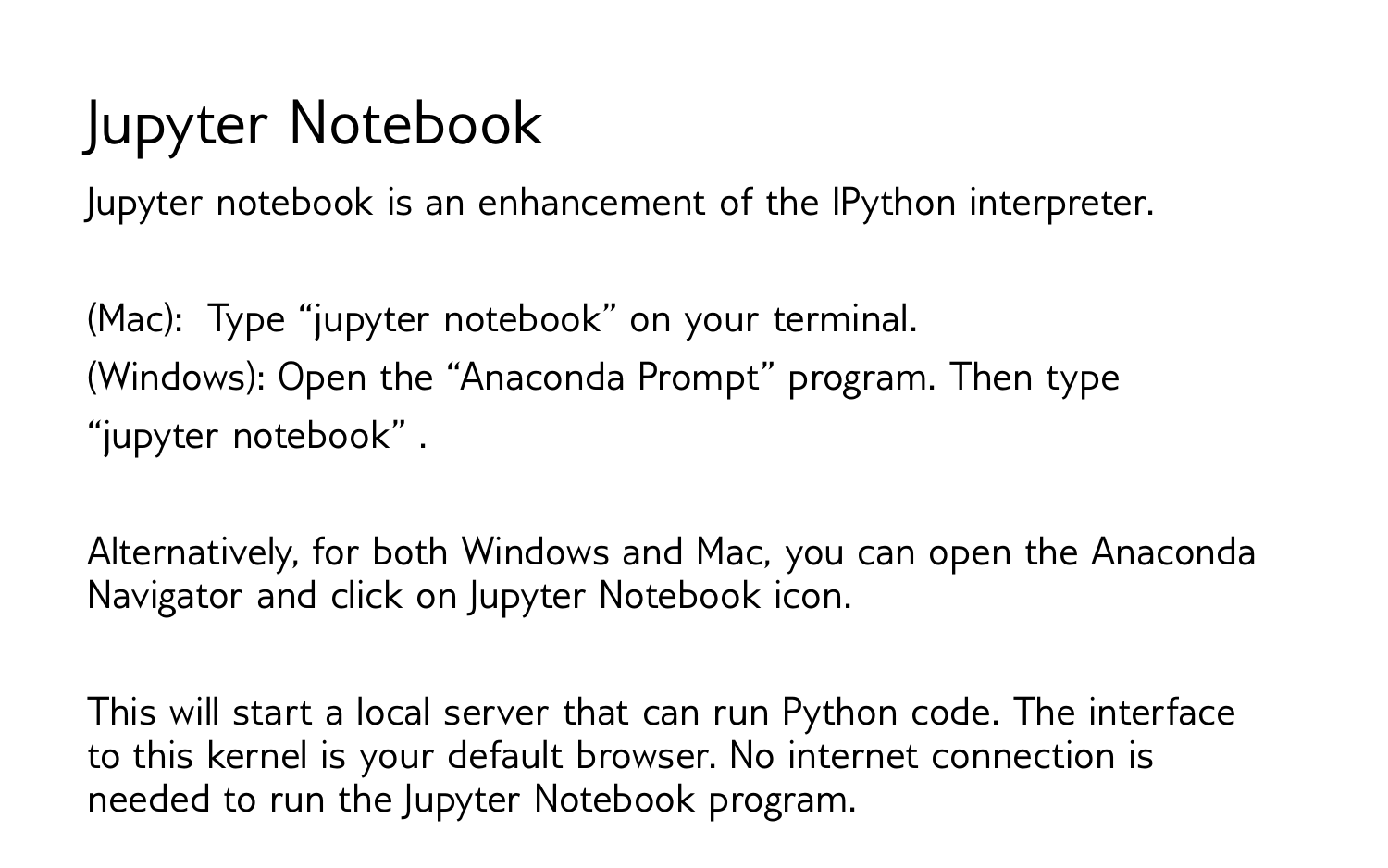

# Jupyter Notebook
Jupyter notebook is an enhancement of the IPython interpreter.

(Mac):  Type “jupyter notebook” on your terminal.
(Windows): Open the “Anaconda Prompt” program. Then type
“jupyter notebook” .

Alternatively, for both Windows and Mac, you can open the Anaconda Navigator and click on Jupyter Notebook icon.

This will start a local server that can run Python code. The interface to this kernel is your default browser. No internet connection is needed to run the Jupyter Notebook program.